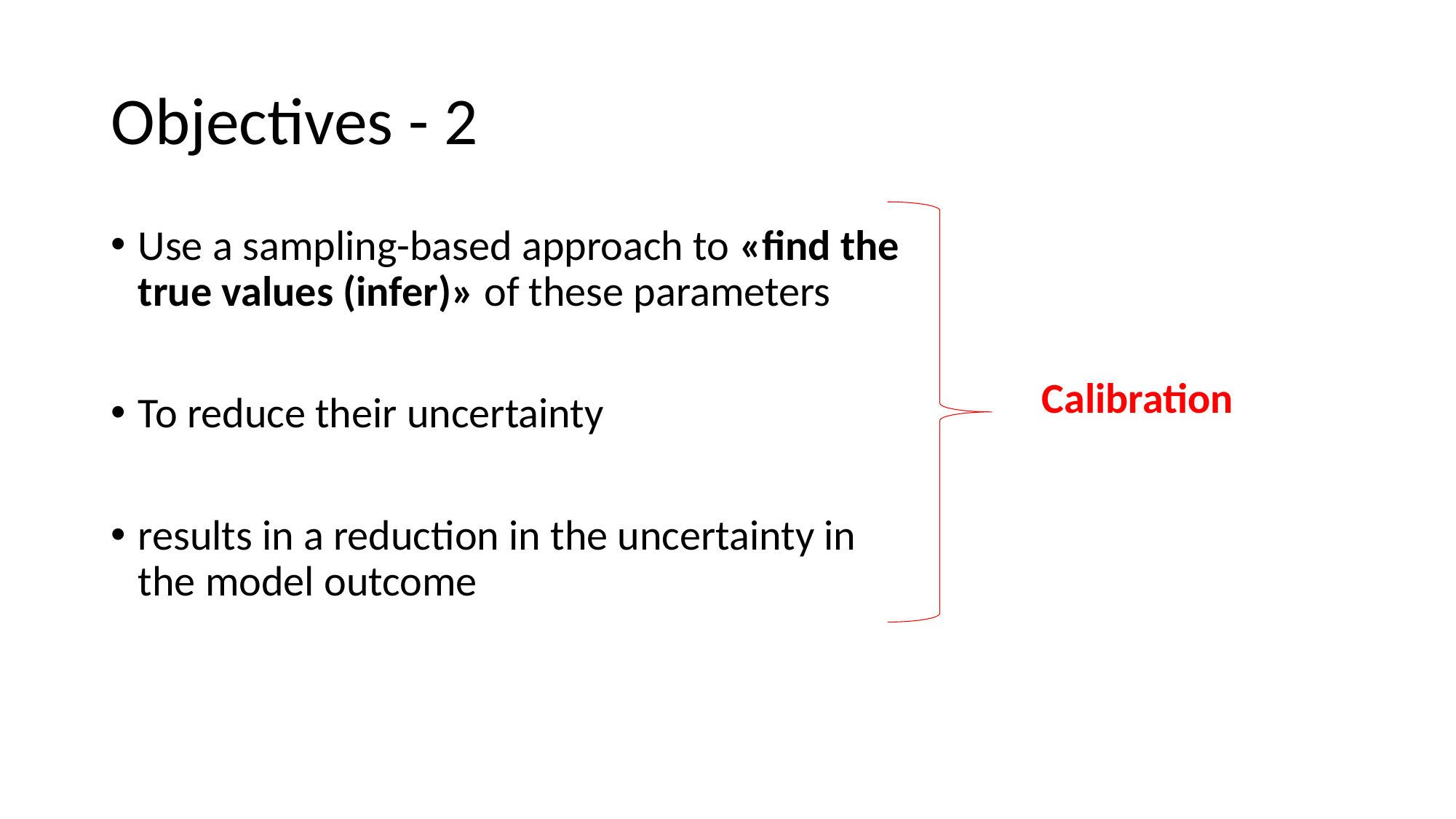

# Objectives - 2

Use a sampling-based approach to «find the true values (infer)» of these parameters

To reduce their uncertainty

results in a reduction in the uncertainty in the model outcome
Calibration